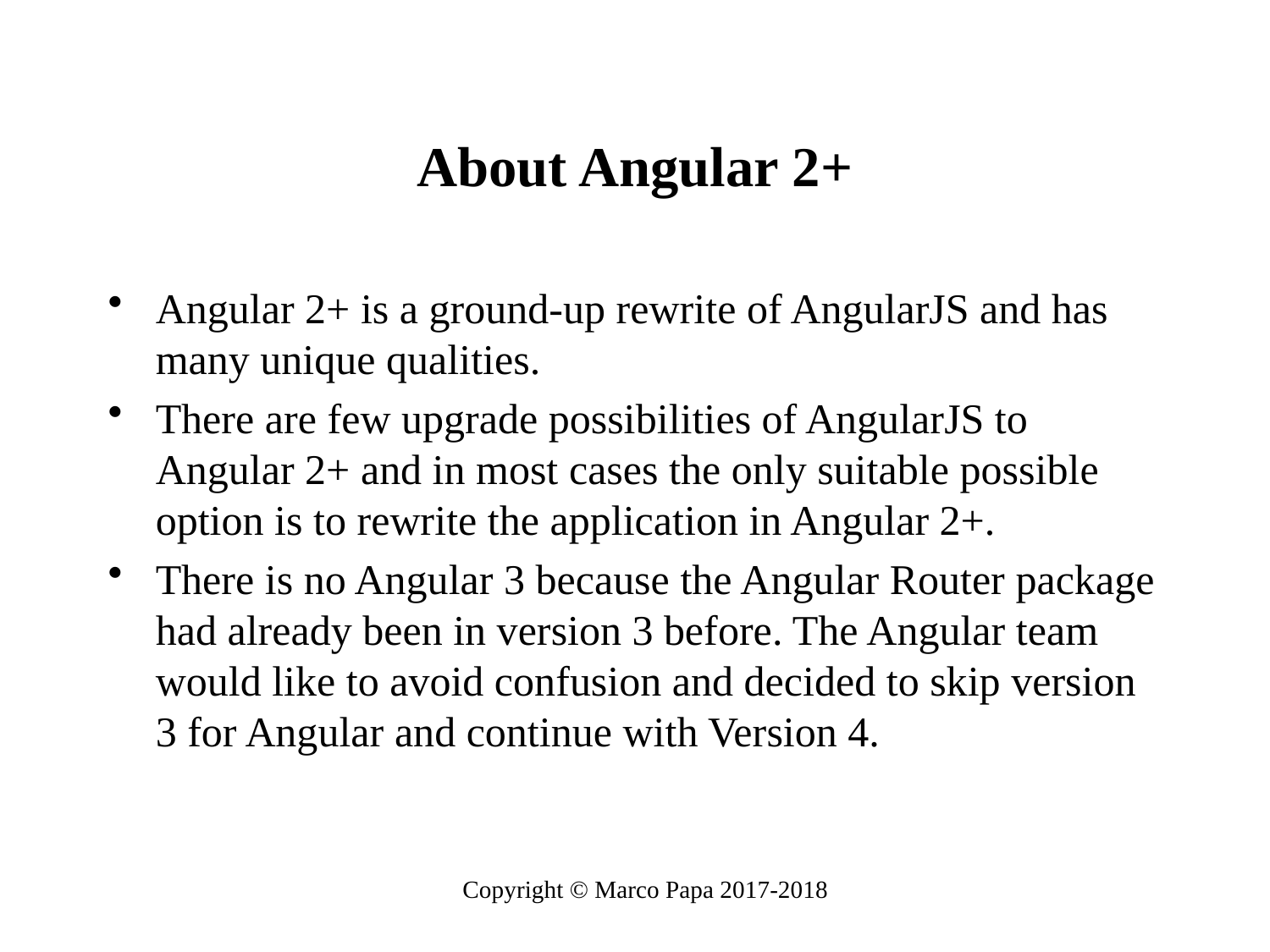

# About Angular 2+
Angular 2+ is a ground-up rewrite of AngularJS and has many unique qualities.
There are few upgrade possibilities of AngularJS to Angular 2+ and in most cases the only suitable possible option is to rewrite the application in Angular 2+.
There is no Angular 3 because the Angular Router package had already been in version 3 before. The Angular team would like to avoid confusion and decided to skip version 3 for Angular and continue with Version 4.
Copyright © Marco Papa 2017-2018